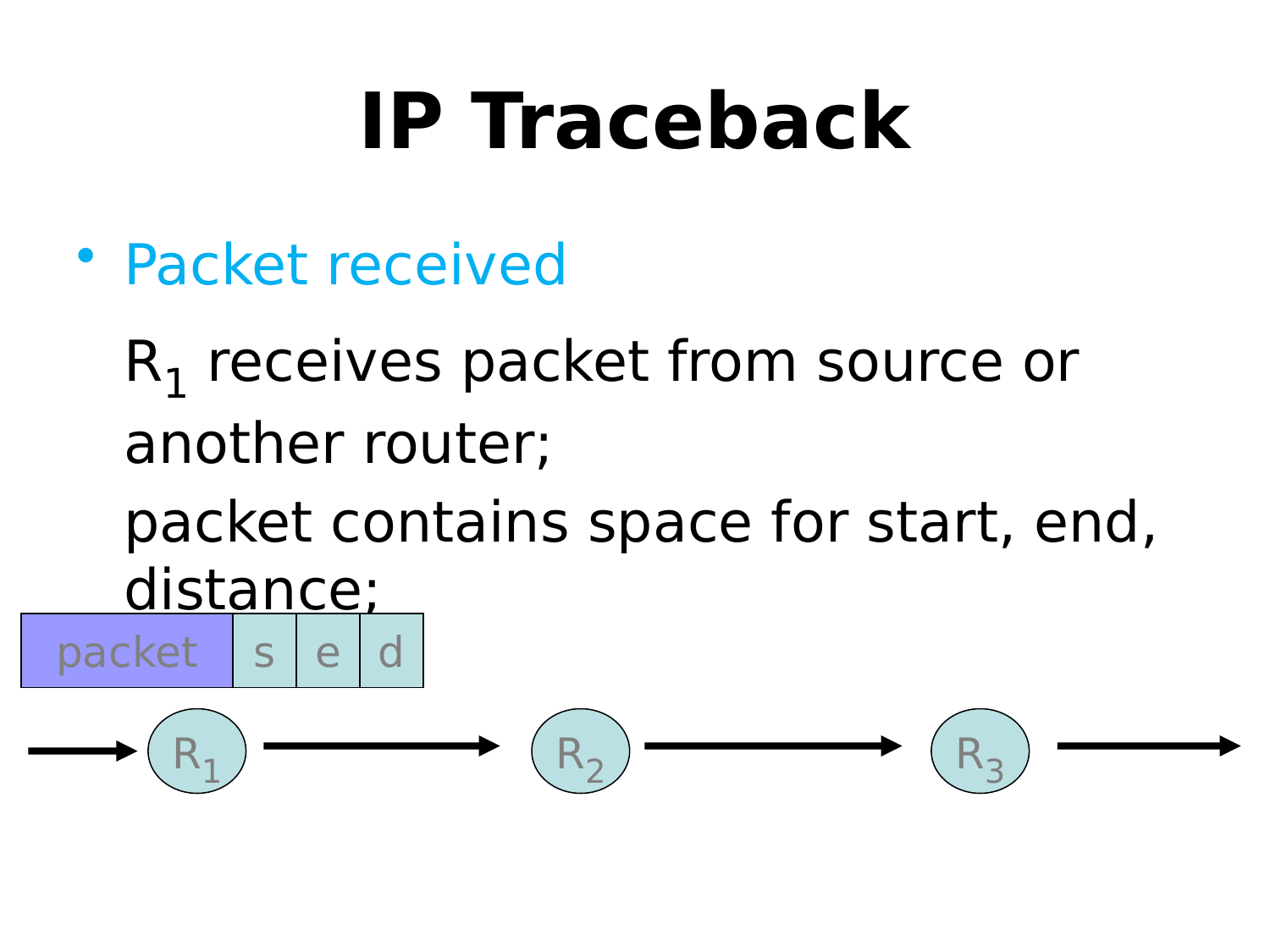

# IP Traceback
Packet received
	R1 receives packet from source or another router;
	packet contains space for start, end, distance;

packet
s
e
d
R1
R2
R3